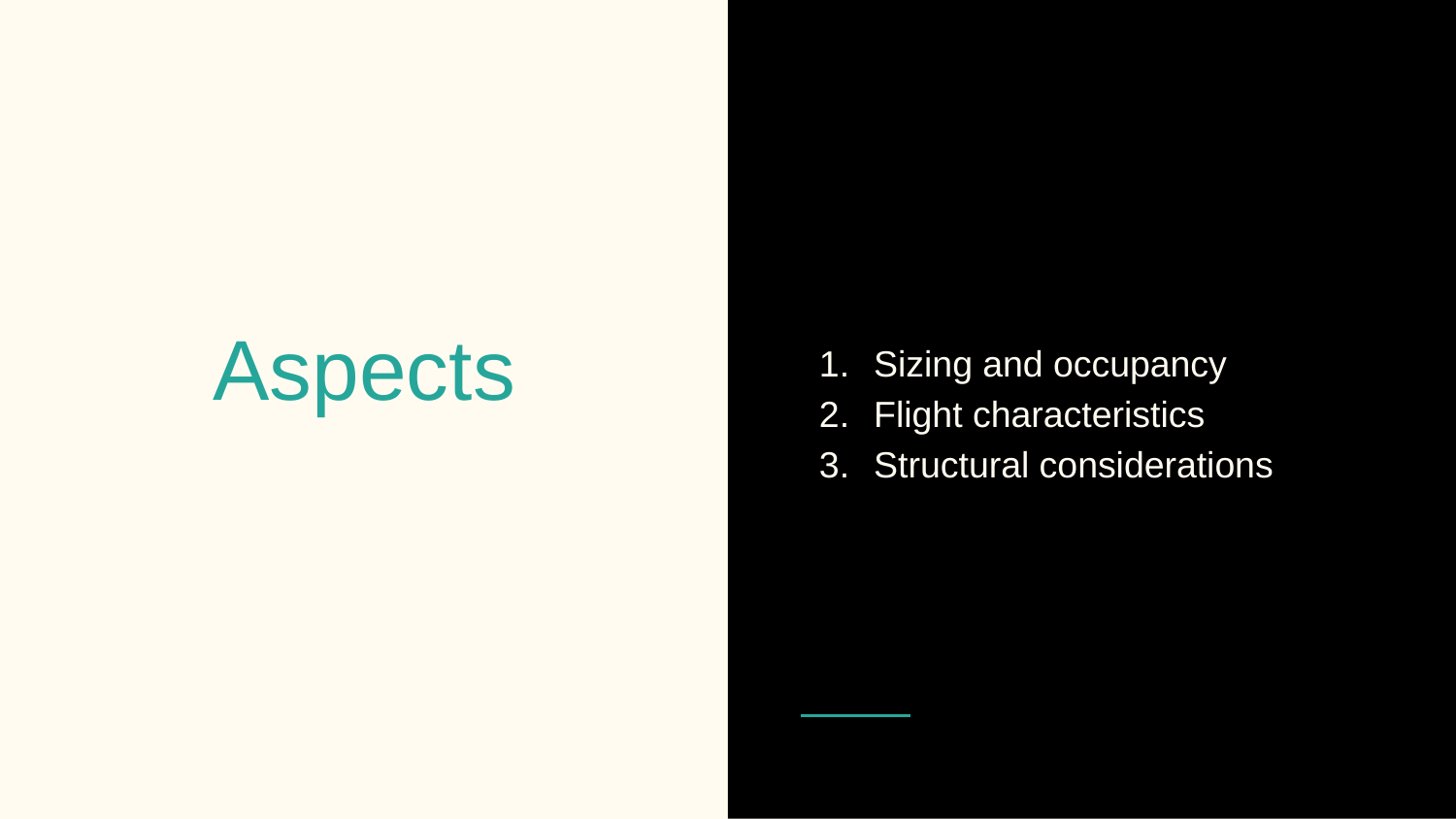

Sizing and occupancy
Flight characteristics
Structural considerations
# Aspects